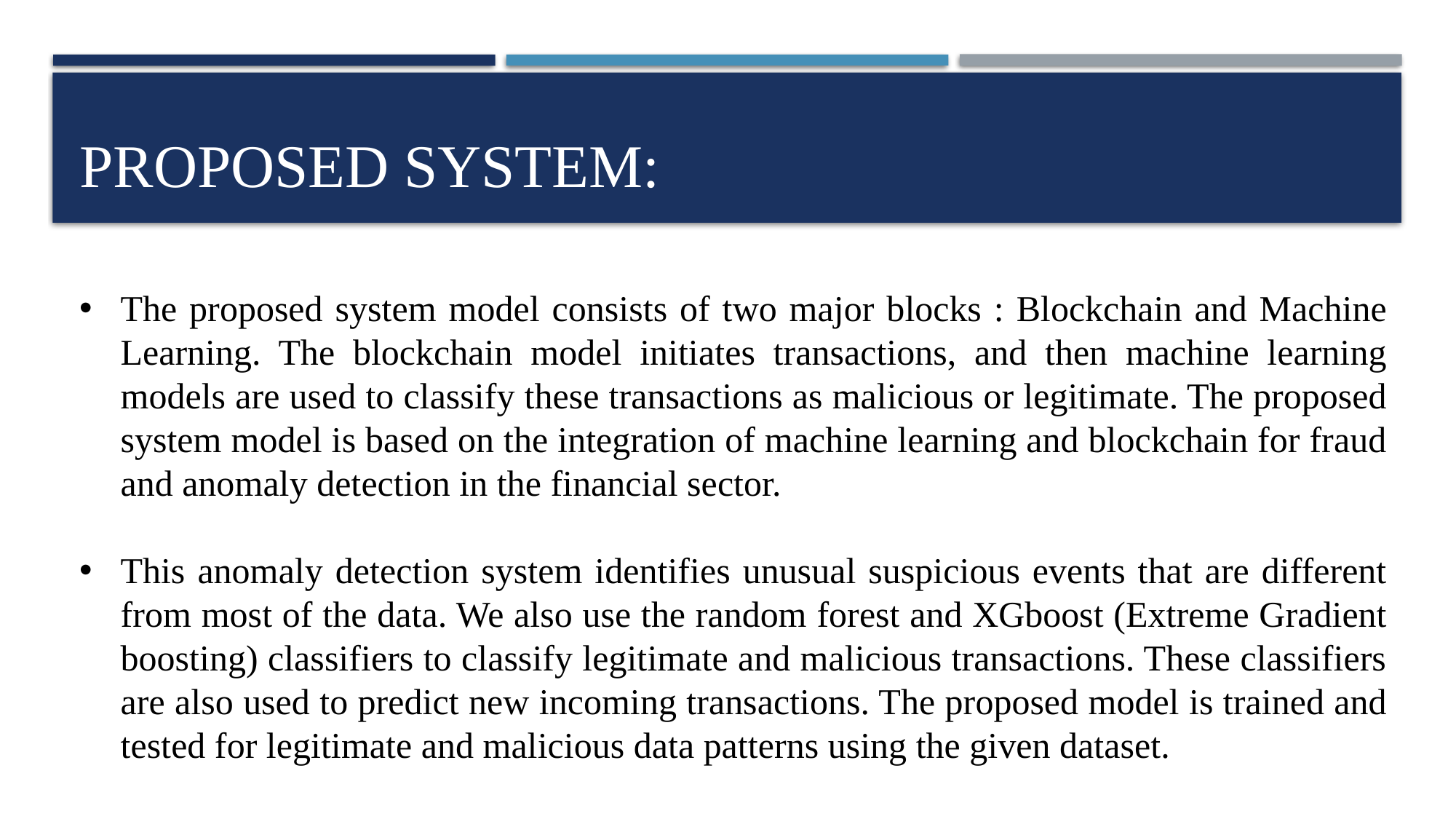

# PROPOSED SYSTEM:
The proposed system model consists of two major blocks : Blockchain and Machine Learning. The blockchain model initiates transactions, and then machine learning models are used to classify these transactions as malicious or legitimate. The proposed system model is based on the integration of machine learning and blockchain for fraud and anomaly detection in the financial sector.

This anomaly detection system identifies unusual suspicious events that are different from most of the data. We also use the random forest and XGboost (Extreme Gradient boosting) classifiers to classify legitimate and malicious transactions. These classifiers are also used to predict new incoming transactions. The proposed model is trained and tested for legitimate and malicious data patterns using the given dataset.